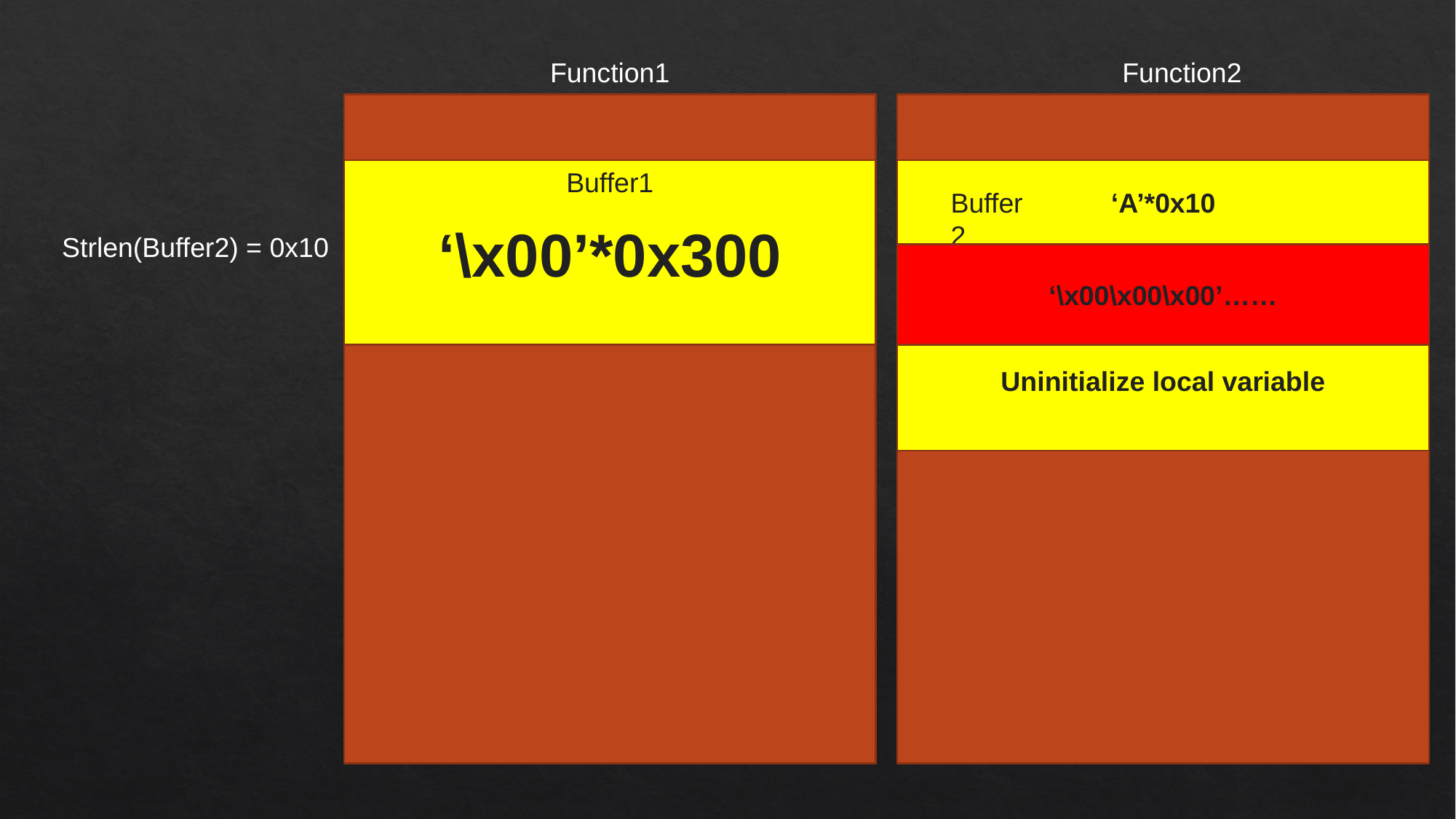

Function1
Function2

‘\x00’*0x300
Buffer1
‘A’*0x10
Buffer2
Strlen(Buffer2) = 0x10
‘\x00\x00\x00’……

Uninitialize local variable